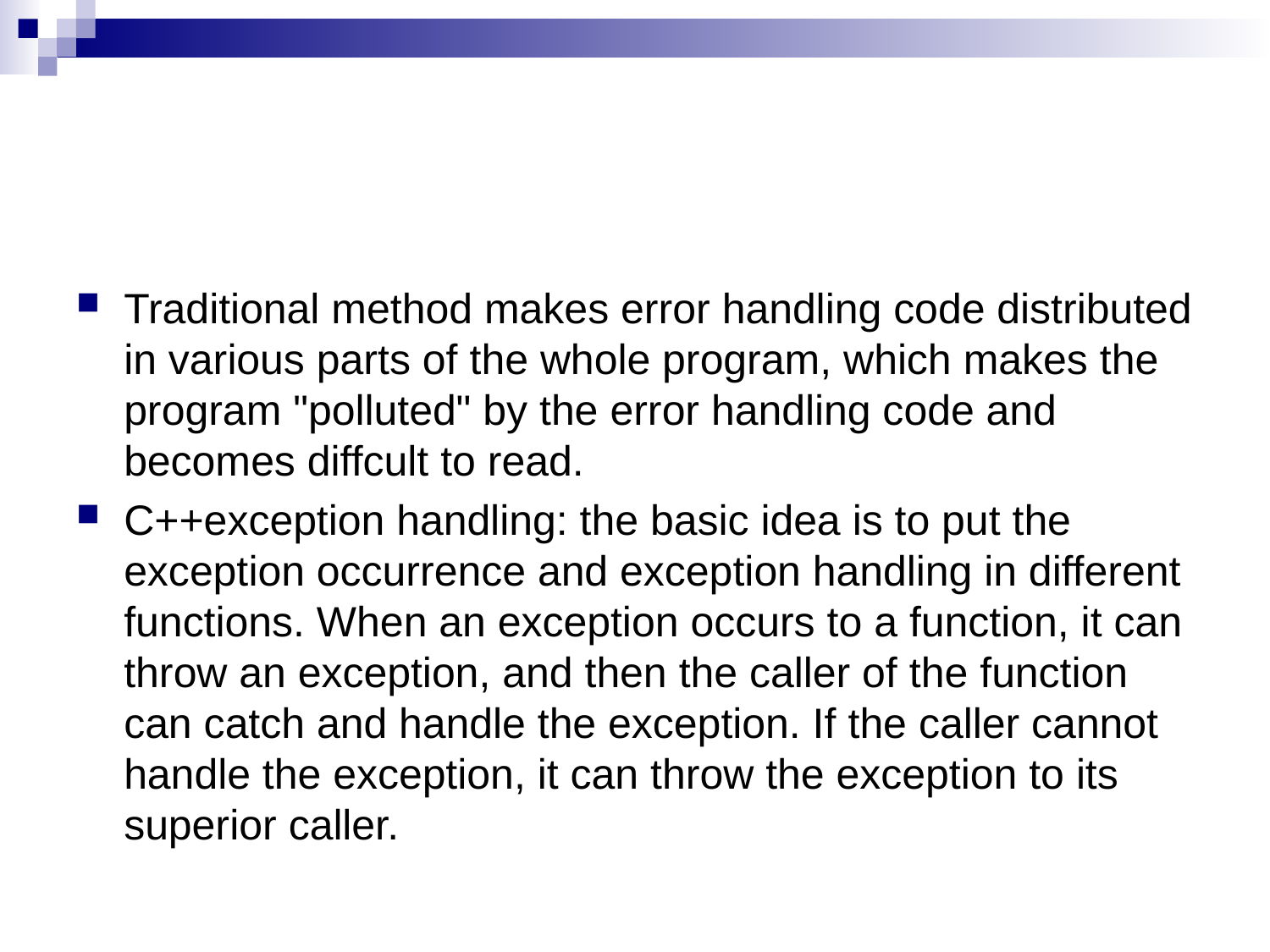

#
Traditional method makes error handling code distributed in various parts of the whole program, which makes the program "polluted" by the error handling code and becomes diffcult to read.
C++exception handling: the basic idea is to put the exception occurrence and exception handling in different functions. When an exception occurs to a function, it can throw an exception, and then the caller of the function can catch and handle the exception. If the caller cannot handle the exception, it can throw the exception to its superior caller.